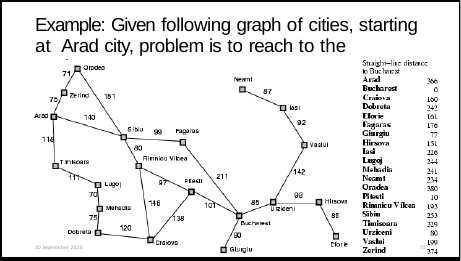

# Example: Given following graph of cities, starting at  Arad city, problem is to reach to the Bucharest.

30 September 2020
71